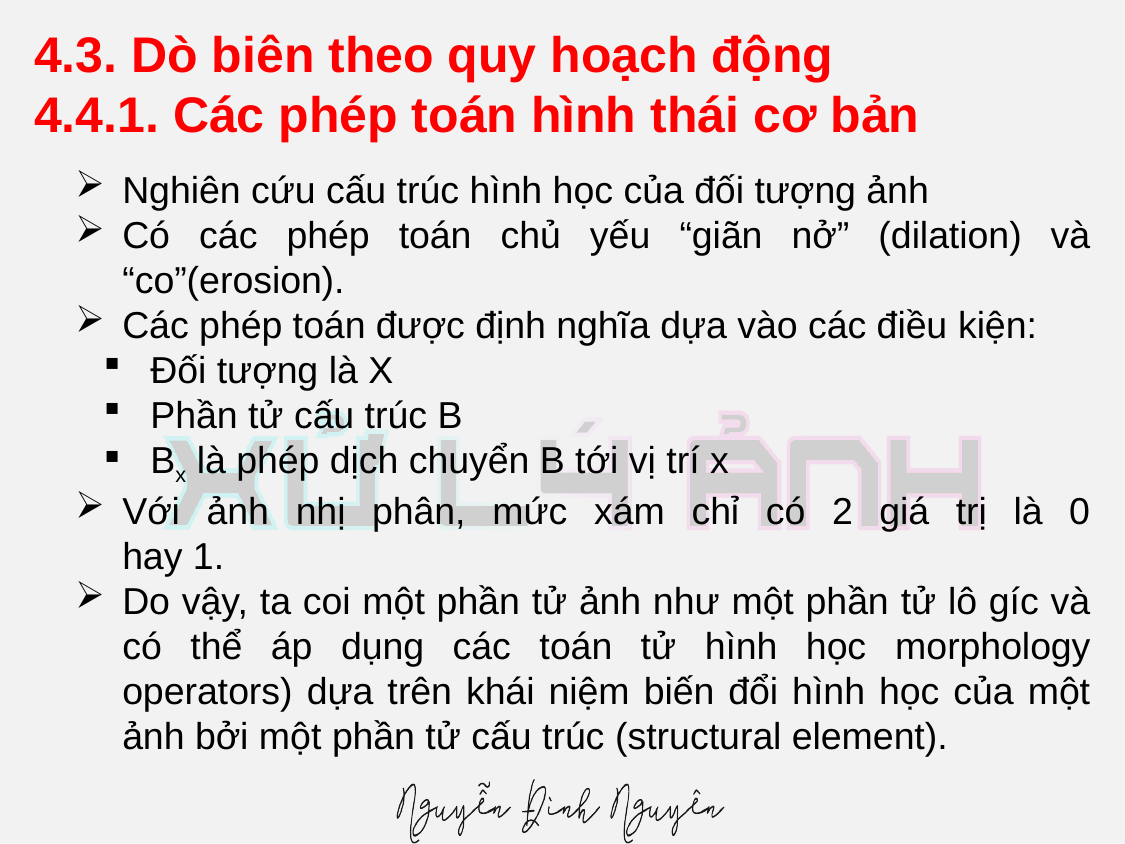

# 4.3. Dò biên theo quy hoạch động 4.4.1. Các phép toán hình thái cơ bản
Nghiên cứu cấu trúc hình học của đối tượng ảnh
Có các phép toán chủ yếu “giãn nở” (dilation) và “co”(erosion).
Các phép toán được định nghĩa dựa vào các điều kiện:
Đối tượng là X
Phần tử cấu trúc B
Bx là phép dịch chuyển B tới vị trí x
Với ảnh nhị phân, mức xám chỉ có 2 giá trị là 0
hay 1.
Do vậy, ta coi một phần tử ảnh như một phần tử lô gíc và có thể áp dụng các toán tử hình học morphology operators) dựa trên khái niệm biến đổi hình học của một ảnh bởi một phần tử cấu trúc (structural element).